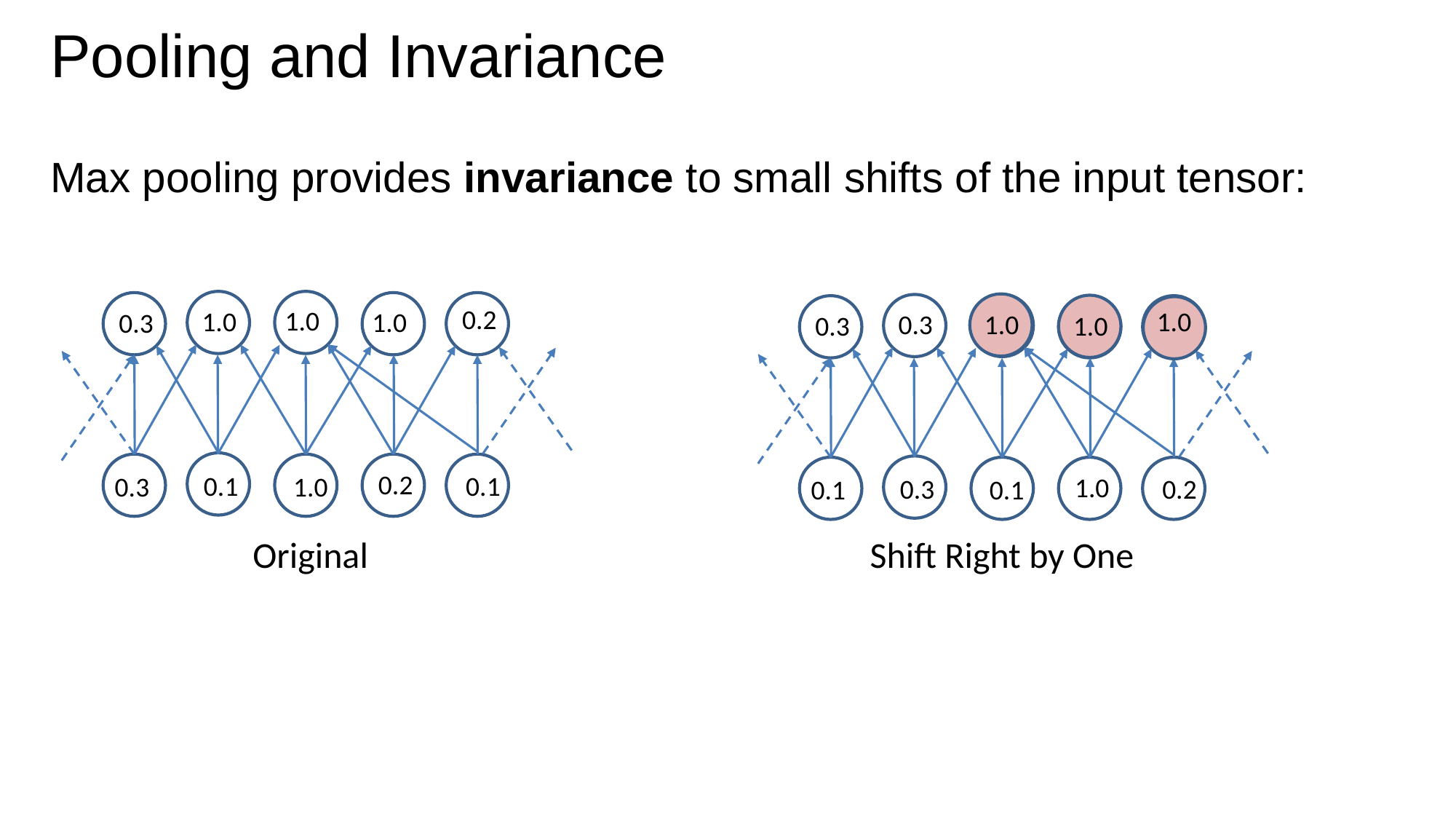

# Pooling and Invariance
Max pooling provides invariance to small shifts of the input tensor:

0.2
1.0
1.0
1.0
1.0
1.0
0.3
1.0
1.0
0.3
1.0
1.0
0.3

0.2
0.1
0.1
0.3
1.0
1.0
0.3
0.2
0.1
0.1
Original
Shift Right by One